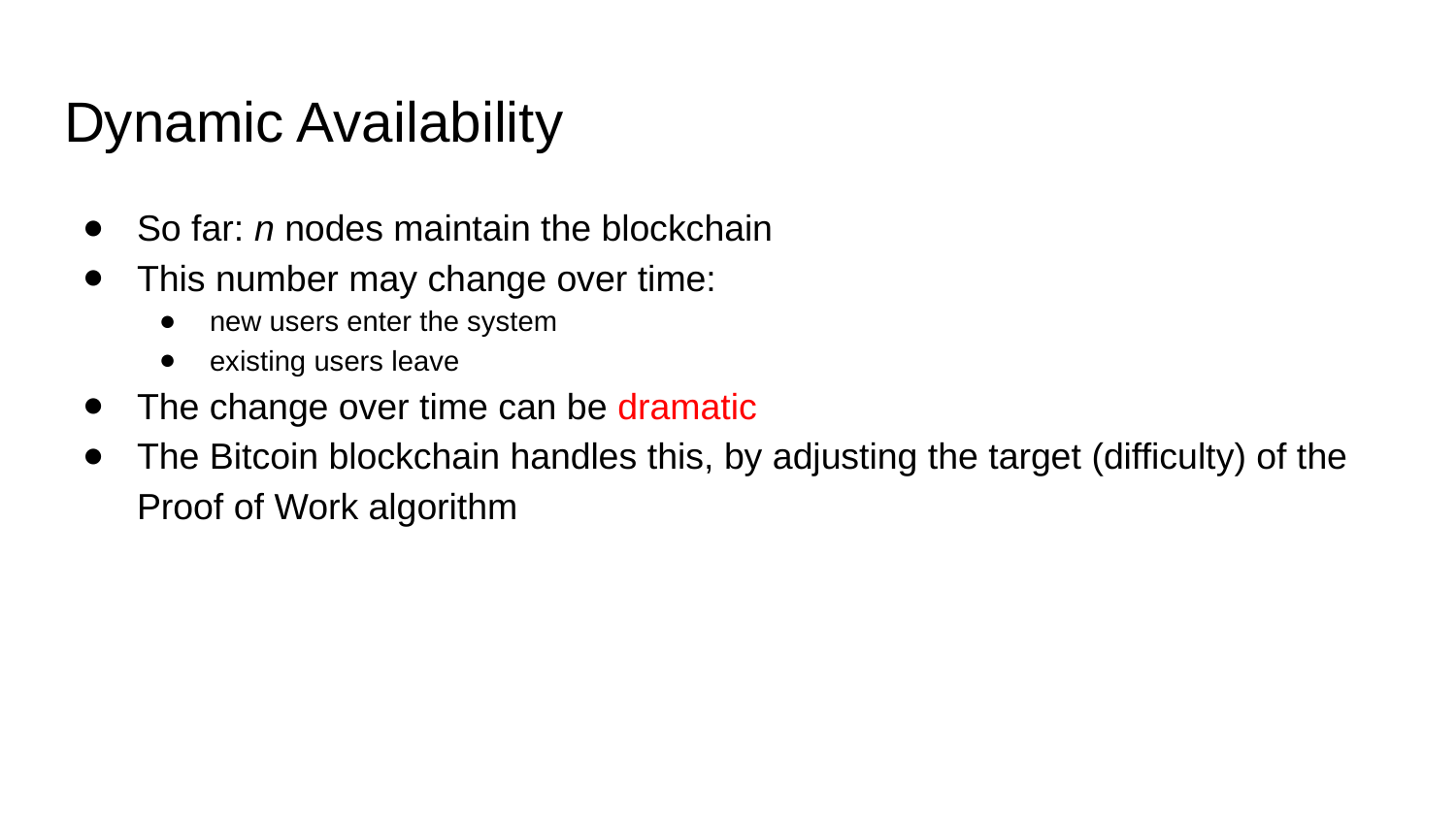

# Dynamic Availability
So far: n nodes maintain the blockchain
This number may change over time:
new users enter the system
existing users leave
The change over time can be dramatic
The Bitcoin blockchain handles this, by adjusting the target (difficulty) of the Proof of Work algorithm